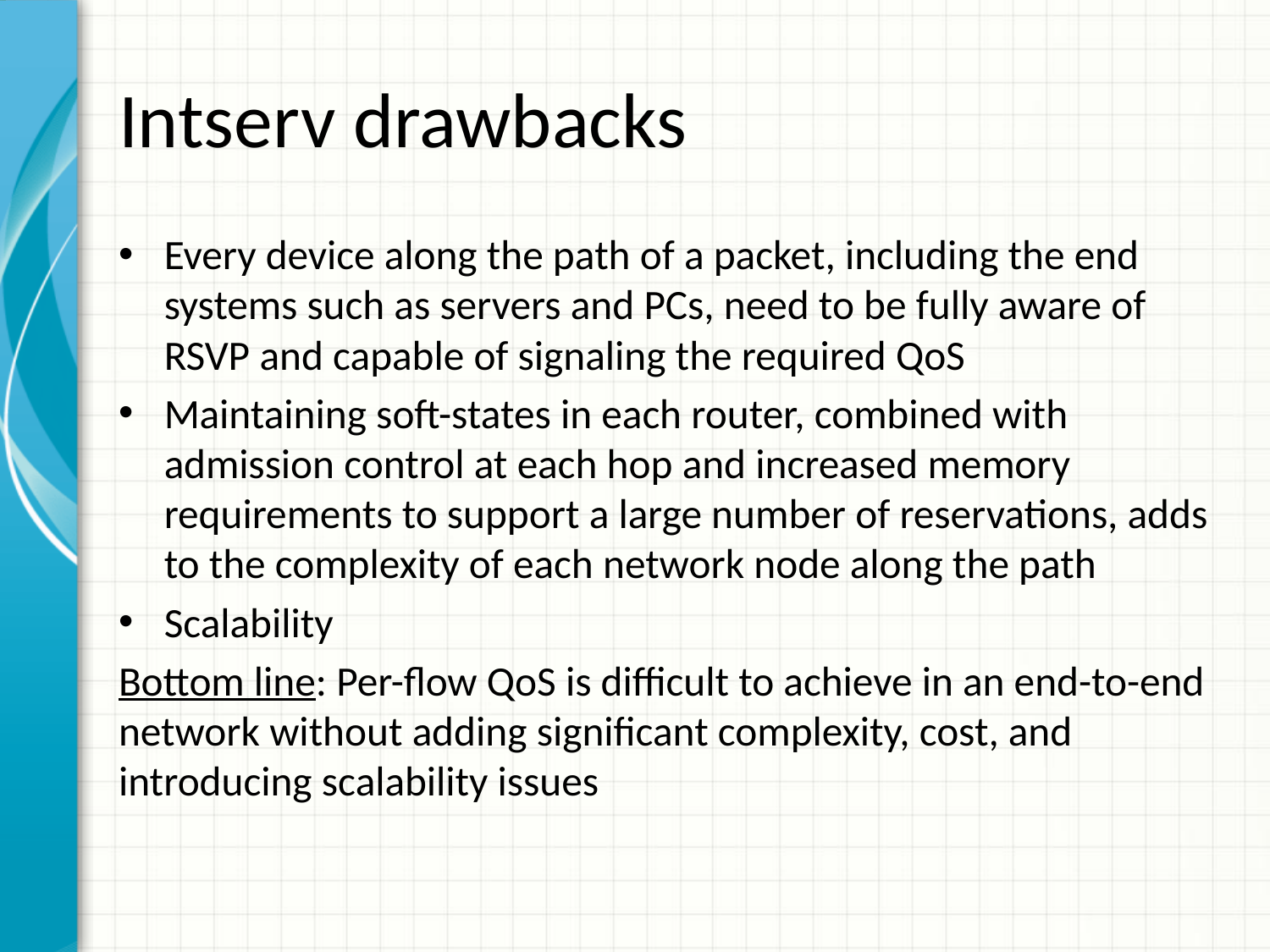

# Intserv drawbacks
Every device along the path of a packet, including the end systems such as servers and PCs, need to be fully aware of RSVP and capable of signaling the required QoS
Maintaining soft-states in each router, combined with admission control at each hop and increased memory requirements to support a large number of reservations, adds to the complexity of each network node along the path
Scalability
Bottom line: Per-flow QoS is difficult to achieve in an end-to-end network without adding significant complexity, cost, and introducing scalability issues